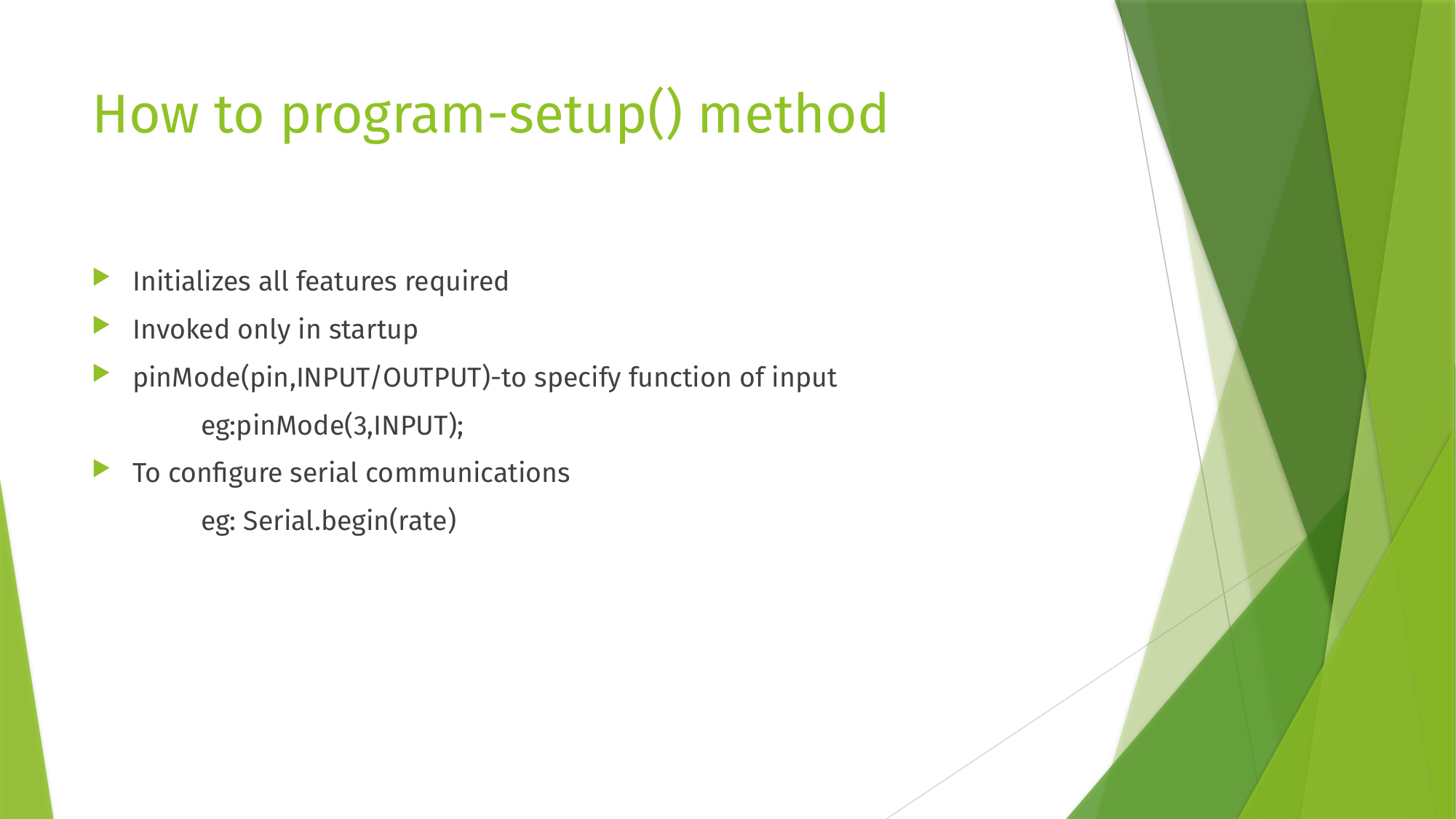

# How to program-setup() method
Initializes all features required
Invoked only in startup
pinMode(pin,INPUT/OUTPUT)-to specify function of input
	eg:pinMode(3,INPUT);
To configure serial communications
	eg: Serial.begin(rate)